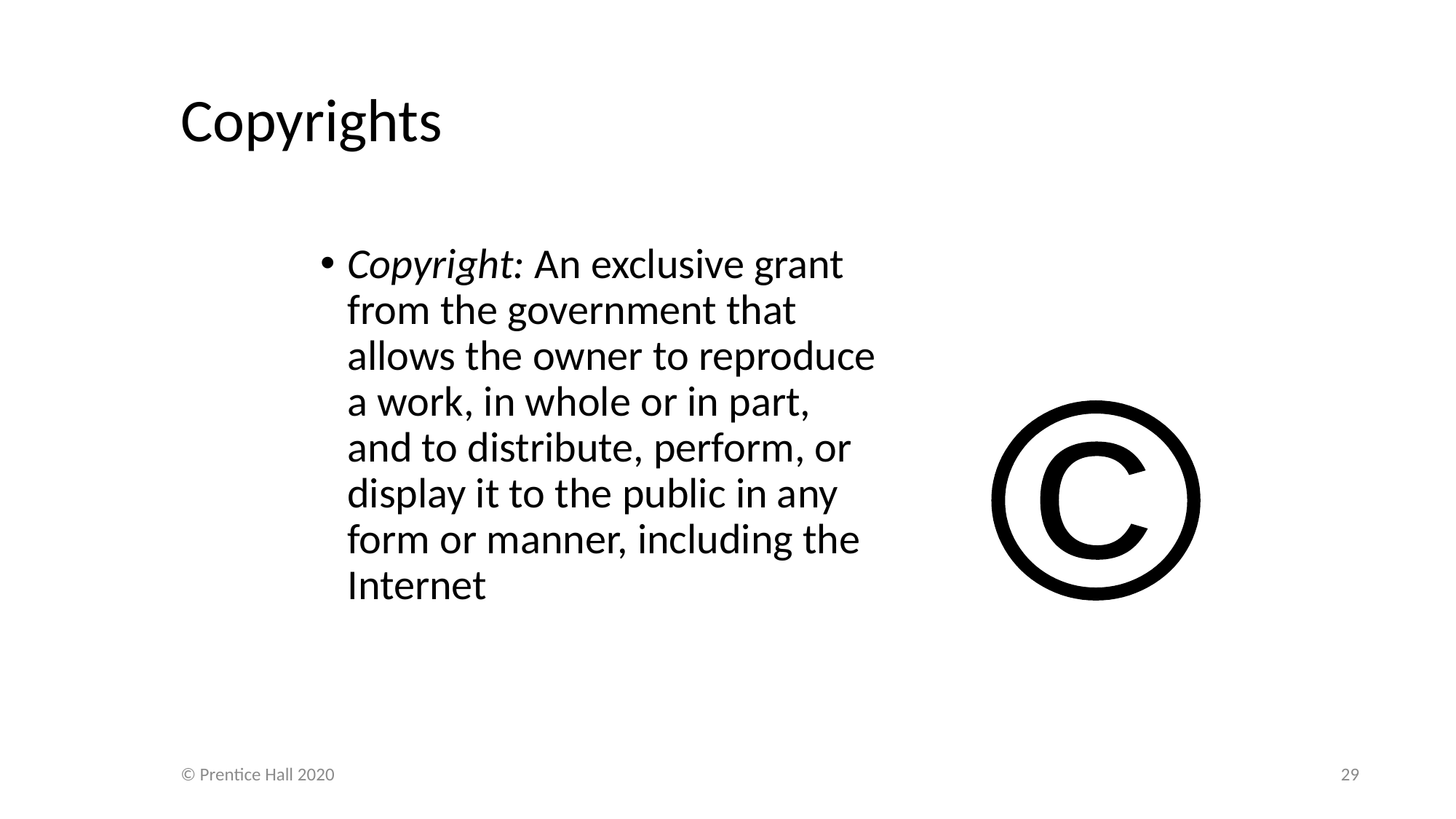

# Copyrights
Copyright: An exclusive grant from the government that allows the owner to reproduce a work, in whole or in part, and to distribute, perform, or display it to the public in any form or manner, including the Internet
©
© Prentice Hall 2020
29